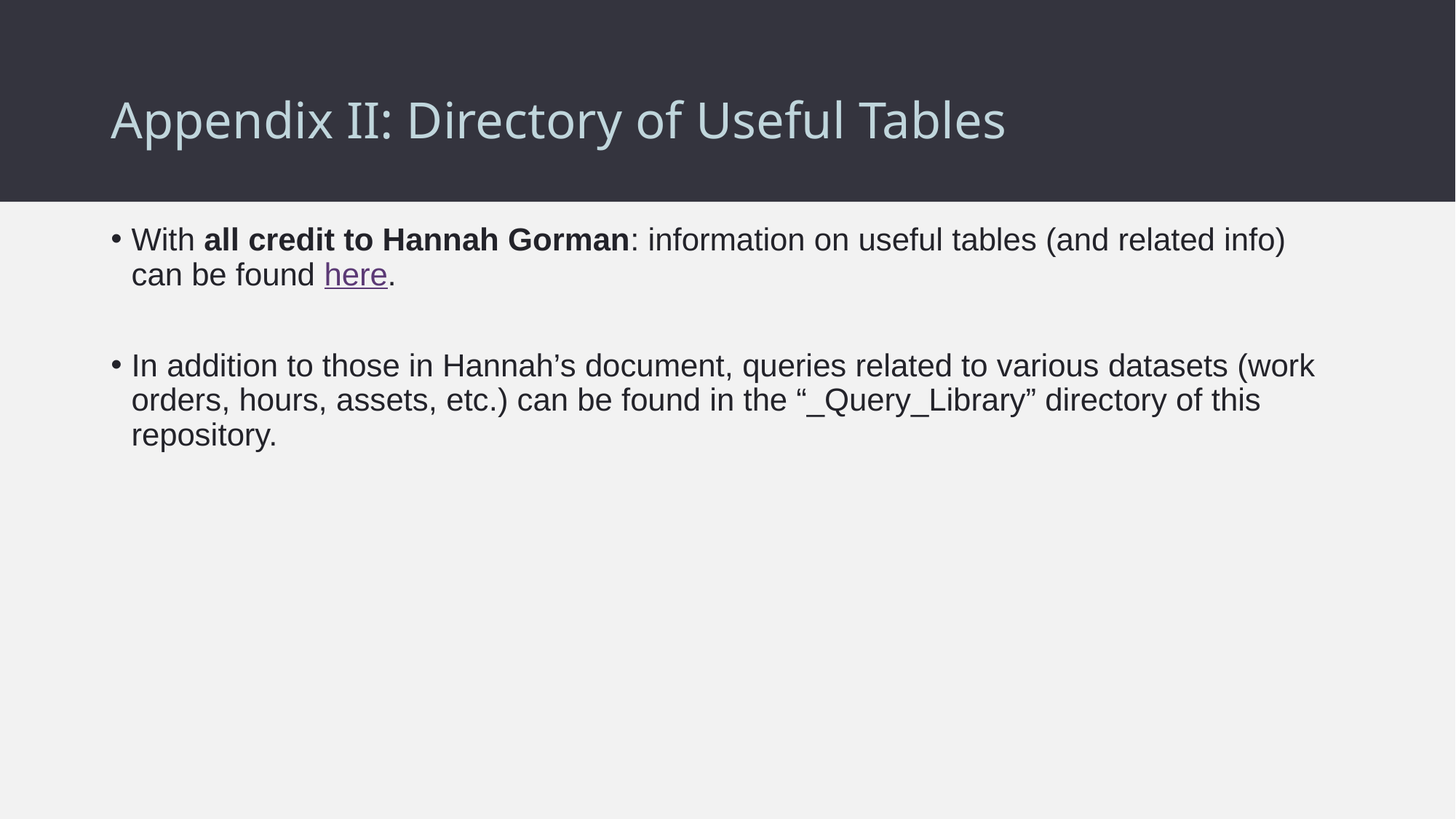

# Appendix II: Directory of Useful Tables
With all credit to Hannah Gorman: information on useful tables (and related info) can be found here.

In addition to those in Hannah’s document, queries related to various datasets (work orders, hours, assets, etc.) can be found in the “_Query_Library” directory of this repository.